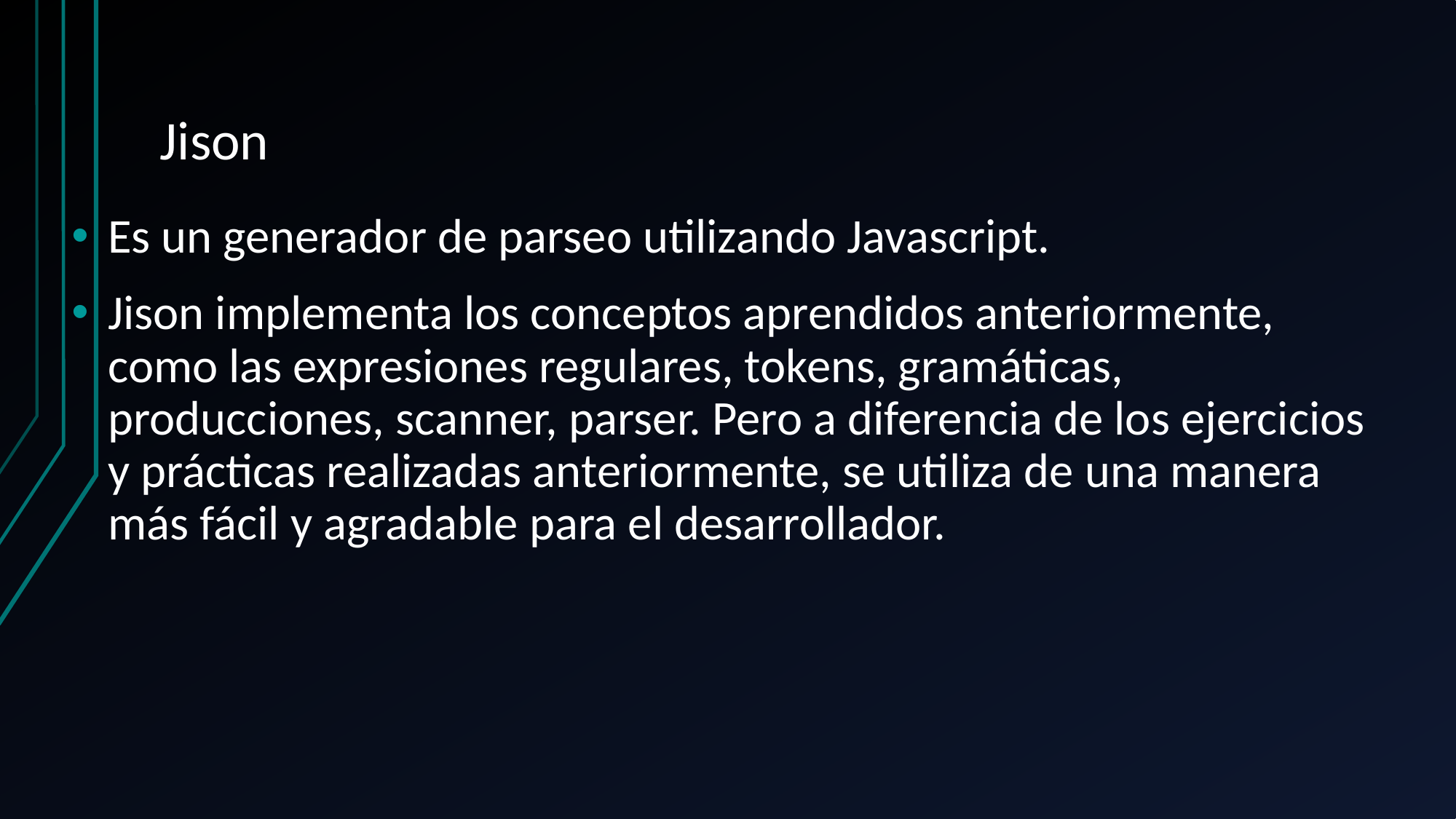

# Jison
Es un generador de parseo utilizando Javascript.
Jison implementa los conceptos aprendidos anteriormente, como las expresiones regulares, tokens, gramáticas, producciones, scanner, parser. Pero a diferencia de los ejercicios y prácticas realizadas anteriormente, se utiliza de una manera más fácil y agradable para el desarrollador.